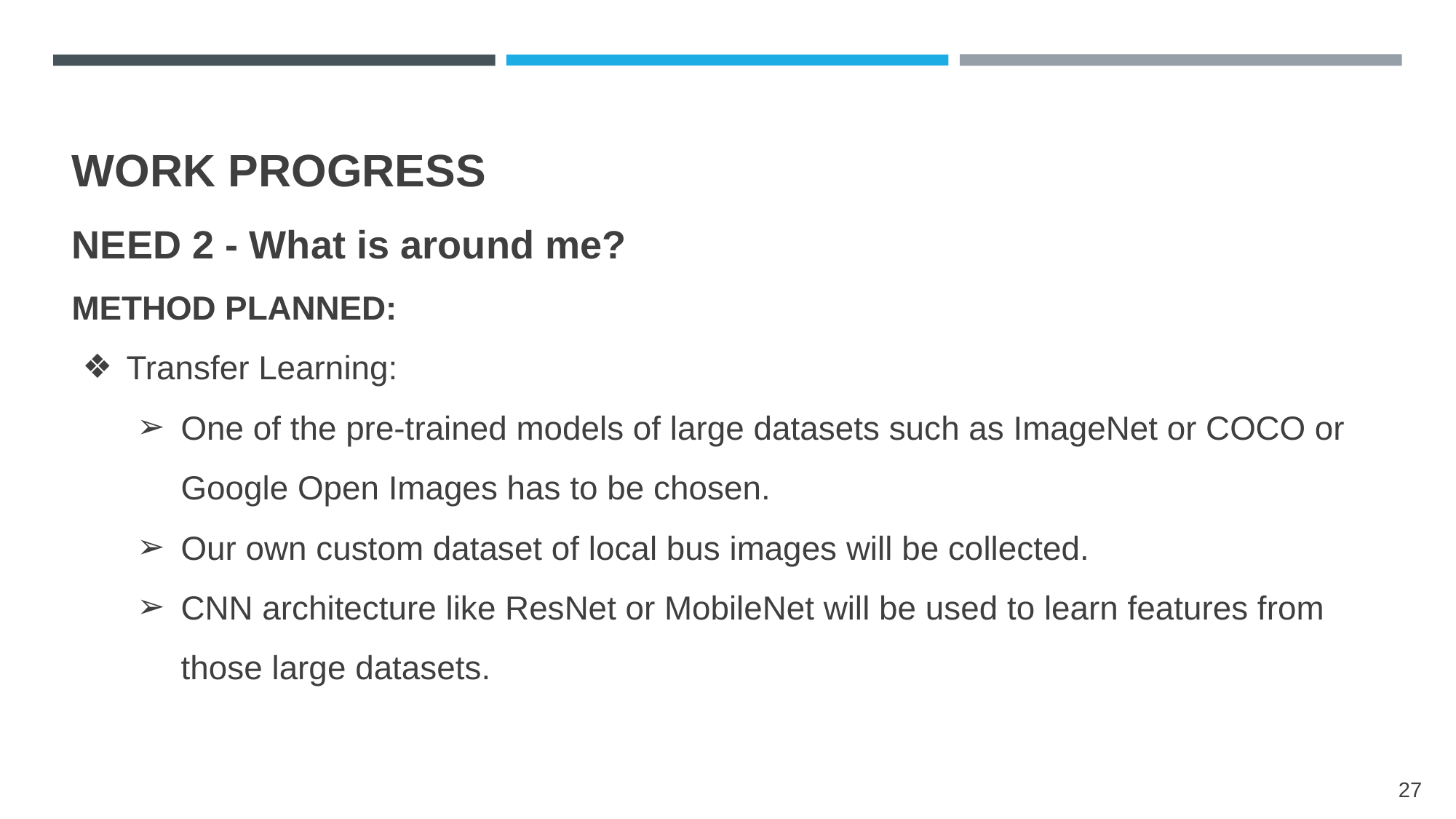

WORK PROGRESS
NEED 2 - What is around me?
METHOD PLANNED:
Transfer Learning:
One of the pre-trained models of large datasets such as ImageNet or COCO or Google Open Images has to be chosen.
Our own custom dataset of local bus images will be collected.
CNN architecture like ResNet or MobileNet will be used to learn features from those large datasets.
27